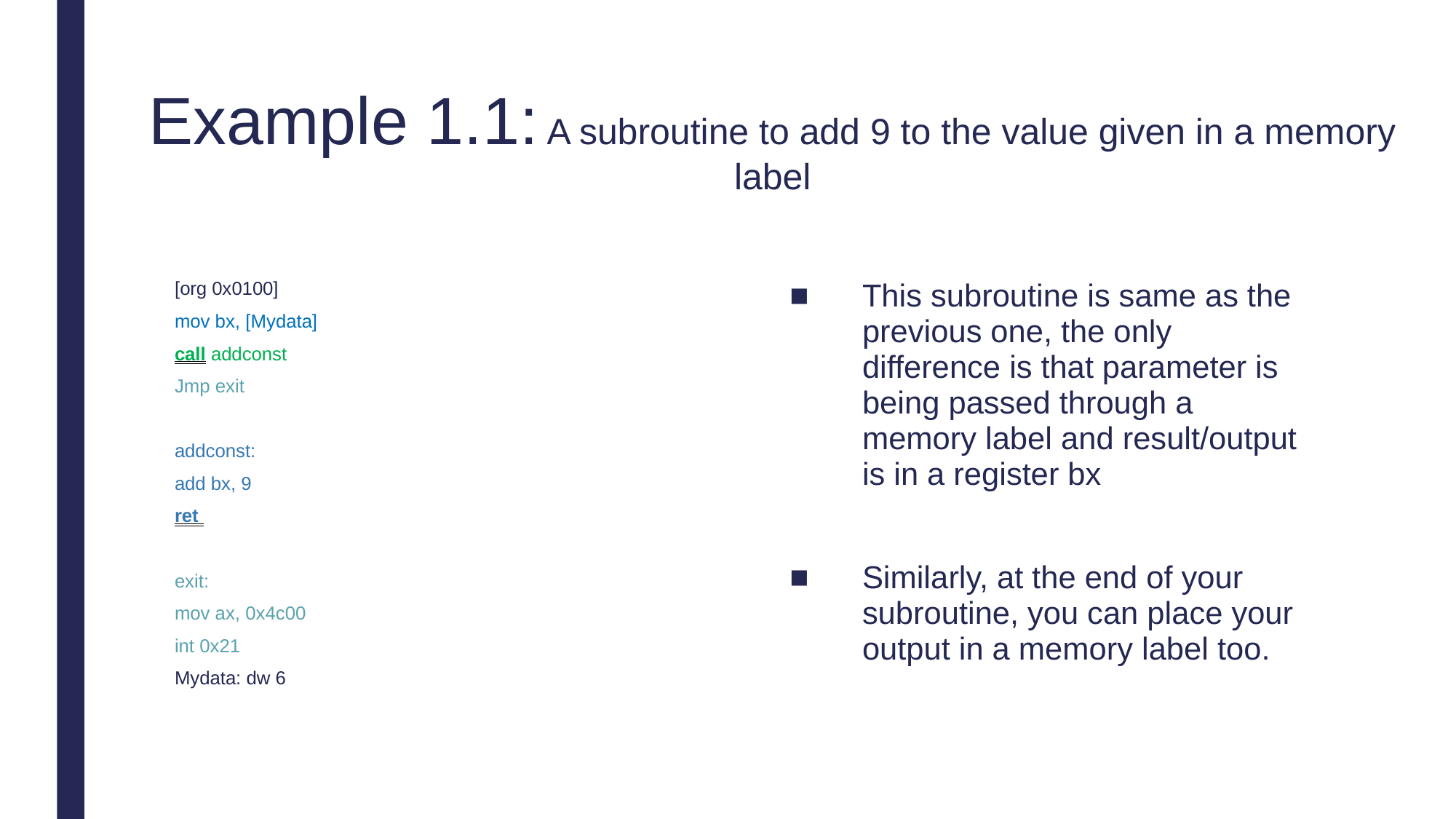

# Example 1.1: A subroutine to add 9 to the value given in a memory label
[org 0x0100]
mov bx, [Mydata]
call addconst
Jmp exit

addconst:
add bx, 9
ret

exit:
mov ax, 0x4c00
int 0x21
Mydata: dw 6
This subroutine is same as the previous one, the only difference is that parameter is being passed through a memory label and result/output is in a register bx

Similarly, at the end of your subroutine, you can place your output in a memory label too.